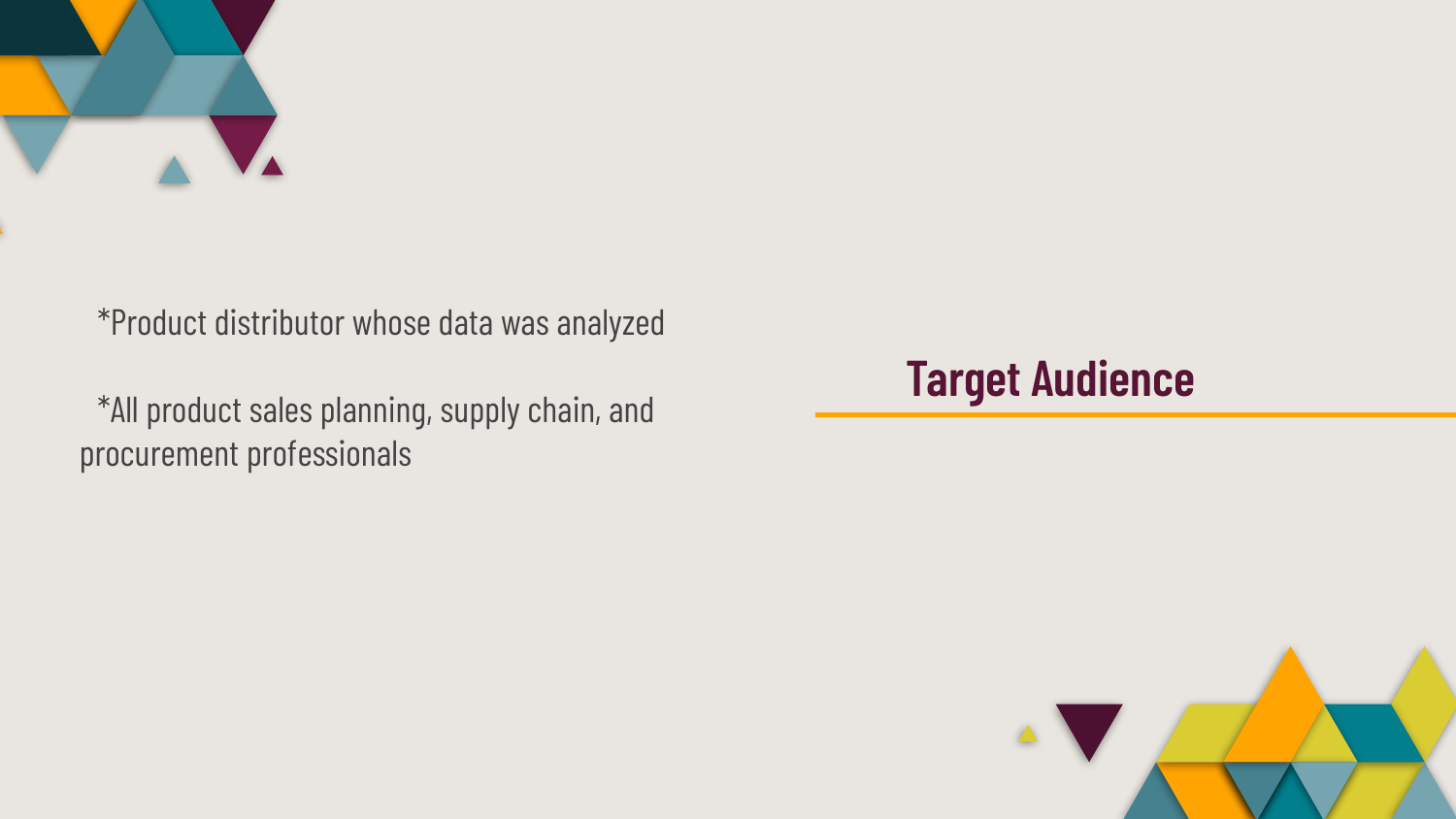

*Product distributor whose data was analyzed
*All product sales planning, supply chain, and procurement professionals
# Target Audience